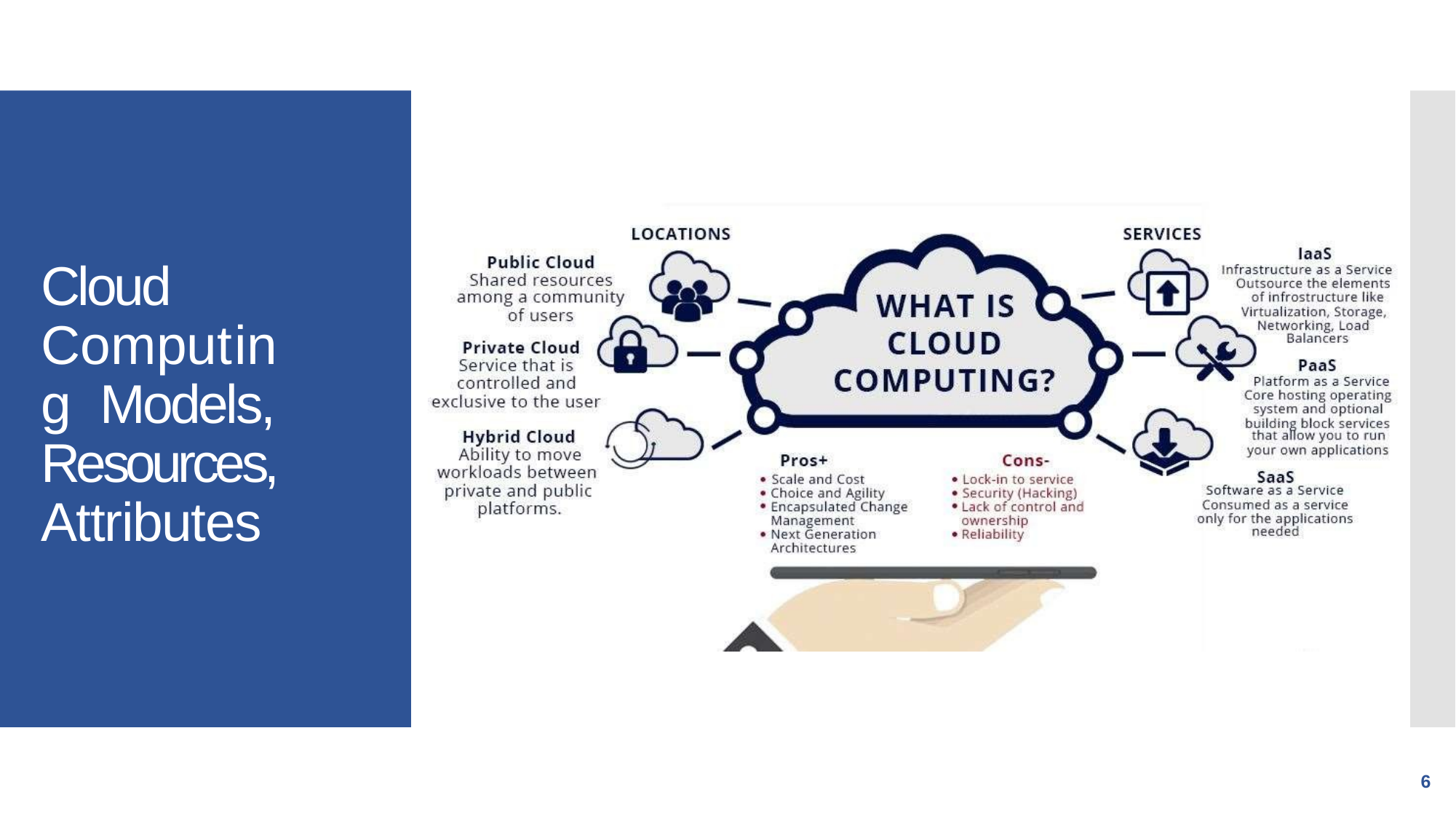

# Cloud  Computing  Models,  Resources,  Attributes
6